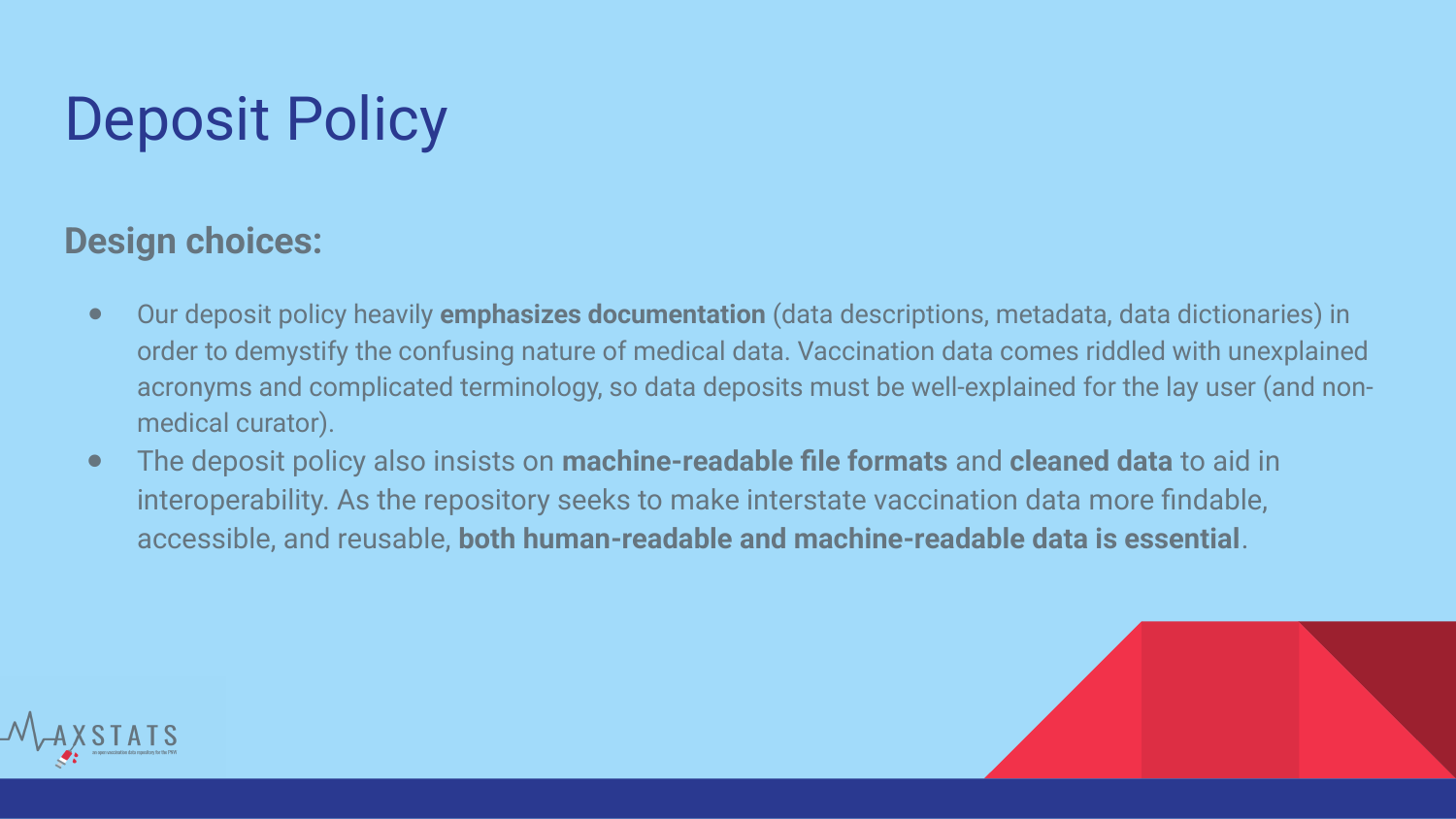

# Deposit Policy
Design choices:
Our deposit policy heavily emphasizes documentation (data descriptions, metadata, data dictionaries) in order to demystify the confusing nature of medical data. Vaccination data comes riddled with unexplained acronyms and complicated terminology, so data deposits must be well-explained for the lay user (and non-medical curator).
The deposit policy also insists on machine-readable file formats and cleaned data to aid in interoperability. As the repository seeks to make interstate vaccination data more findable, accessible, and reusable, both human-readable and machine-readable data is essential.